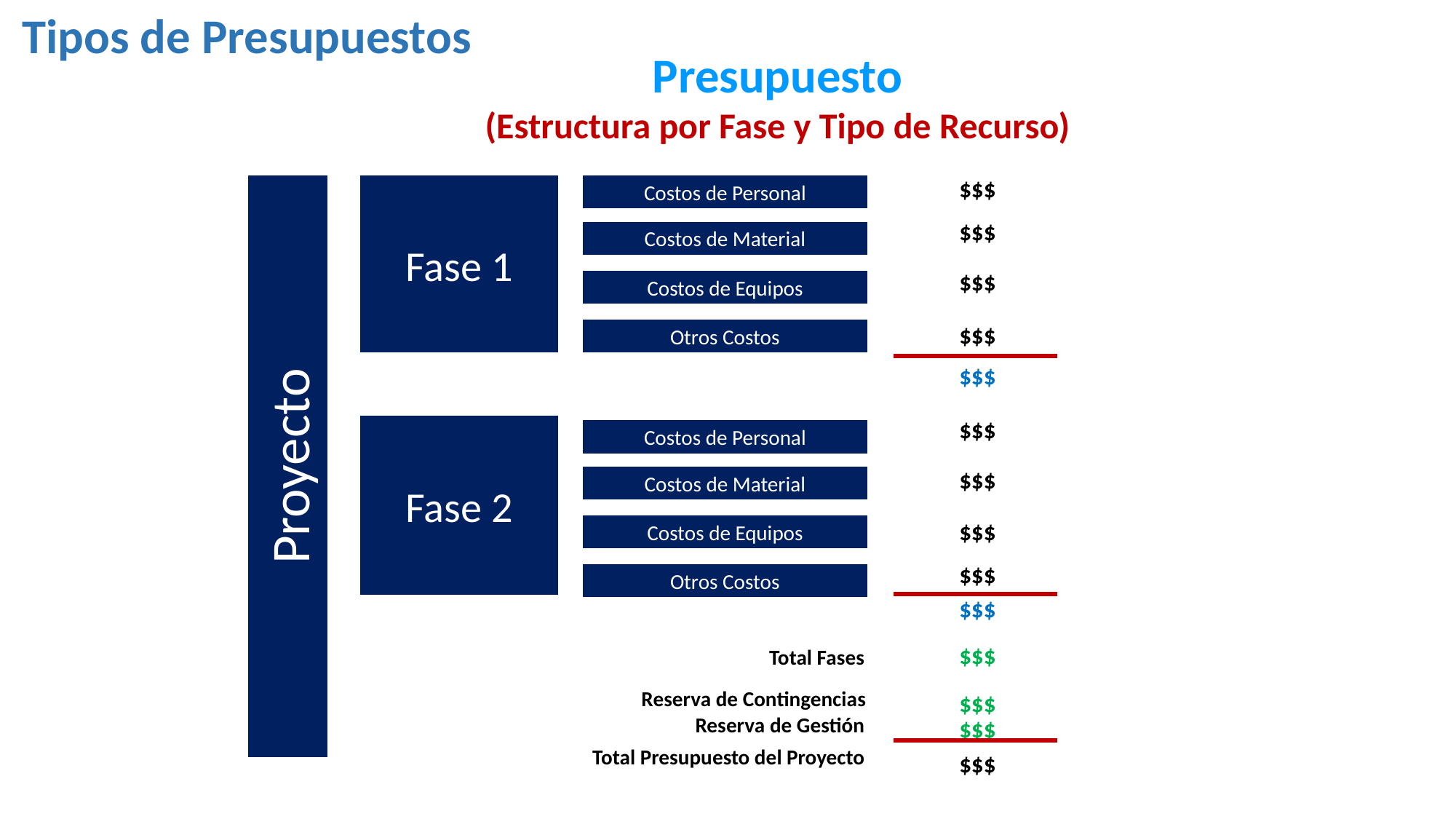

Tipos de Presupuestos
Presupuesto
(Estructura por Fase y Tipo de Recurso)
$$$
Proyecto
Costos de Personal
Fase 1
$$$
Costos de Material
$$$
Costos de Equipos
$$$
Otros Costos
$$$
$$$
Fase 2
Costos de Personal
$$$
Costos de Material
$$$
Costos de Equipos
$$$
Otros Costos
$$$
$$$
Total Fases
Reserva de Contingencias
$$$
Reserva de Gestión
$$$
Total Presupuesto del Proyecto
$$$